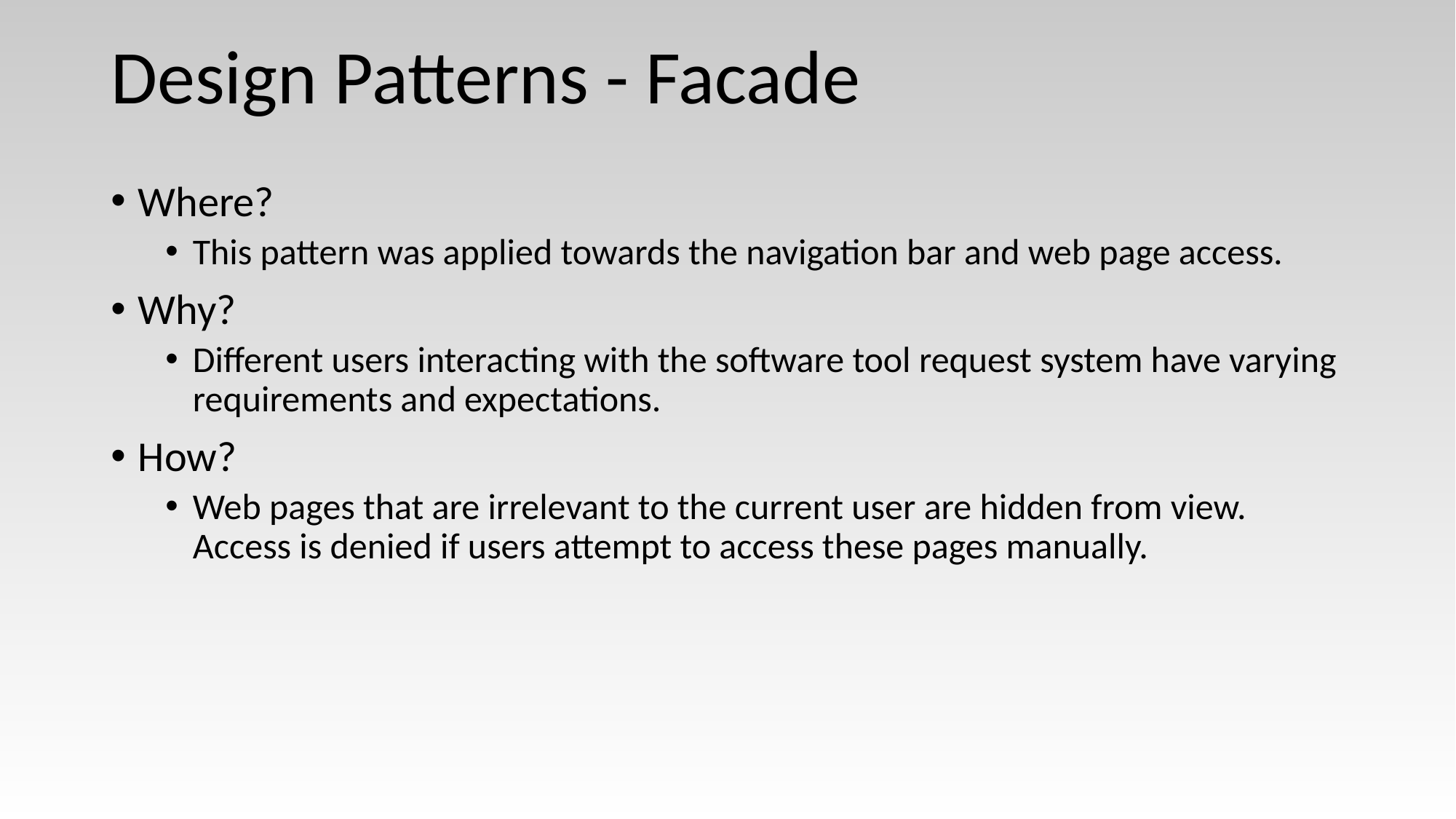

# Design Patterns - Facade
Where?
This pattern was applied towards the navigation bar and web page access.
Why?
Different users interacting with the software tool request system have varying requirements and expectations.
How?
Web pages that are irrelevant to the current user are hidden from view. Access is denied if users attempt to access these pages manually.